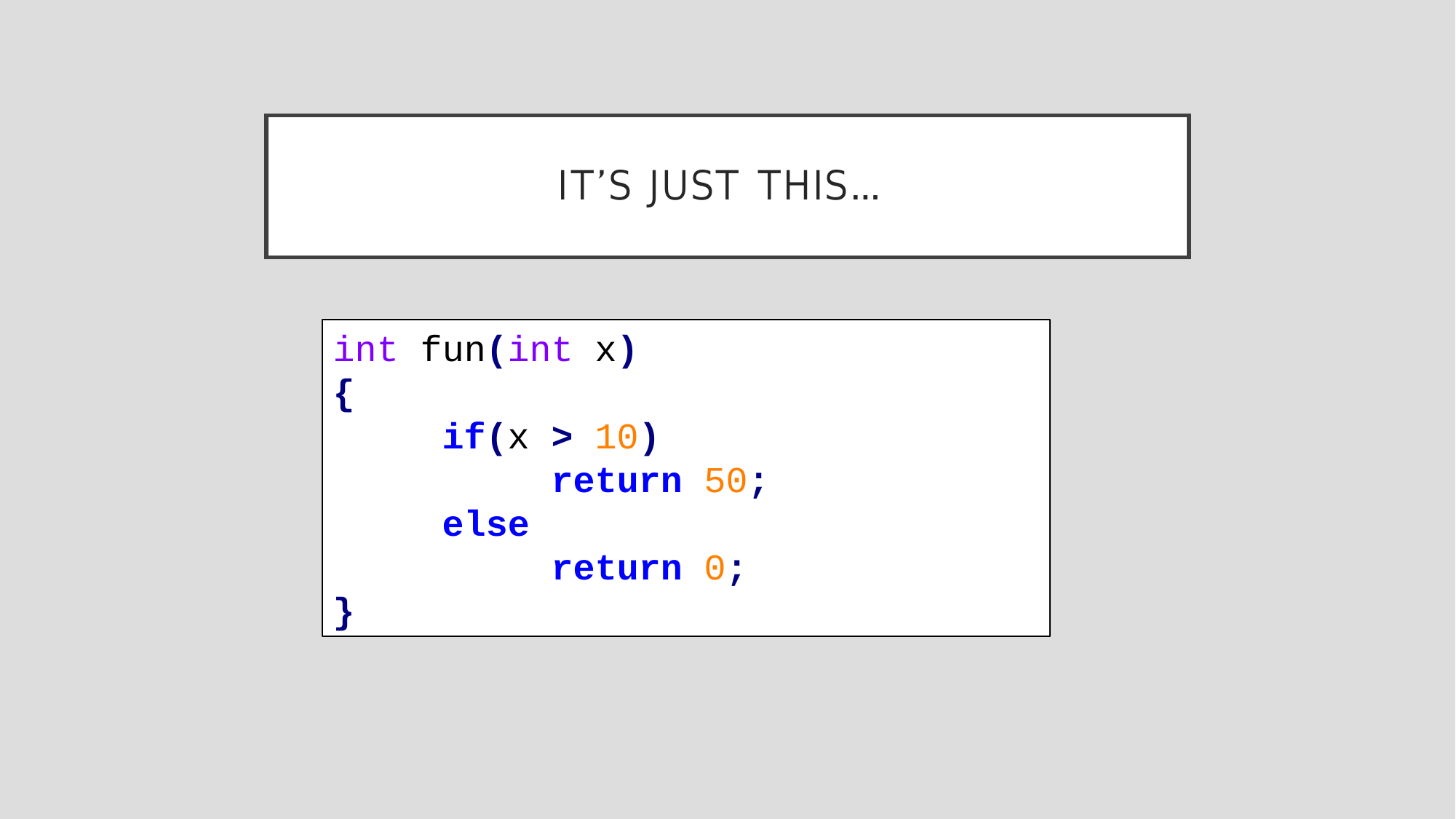

# IT’s just this…
int fun(int x)
{
	if(x > 10)
		return 50;
	else
		return 0;
}